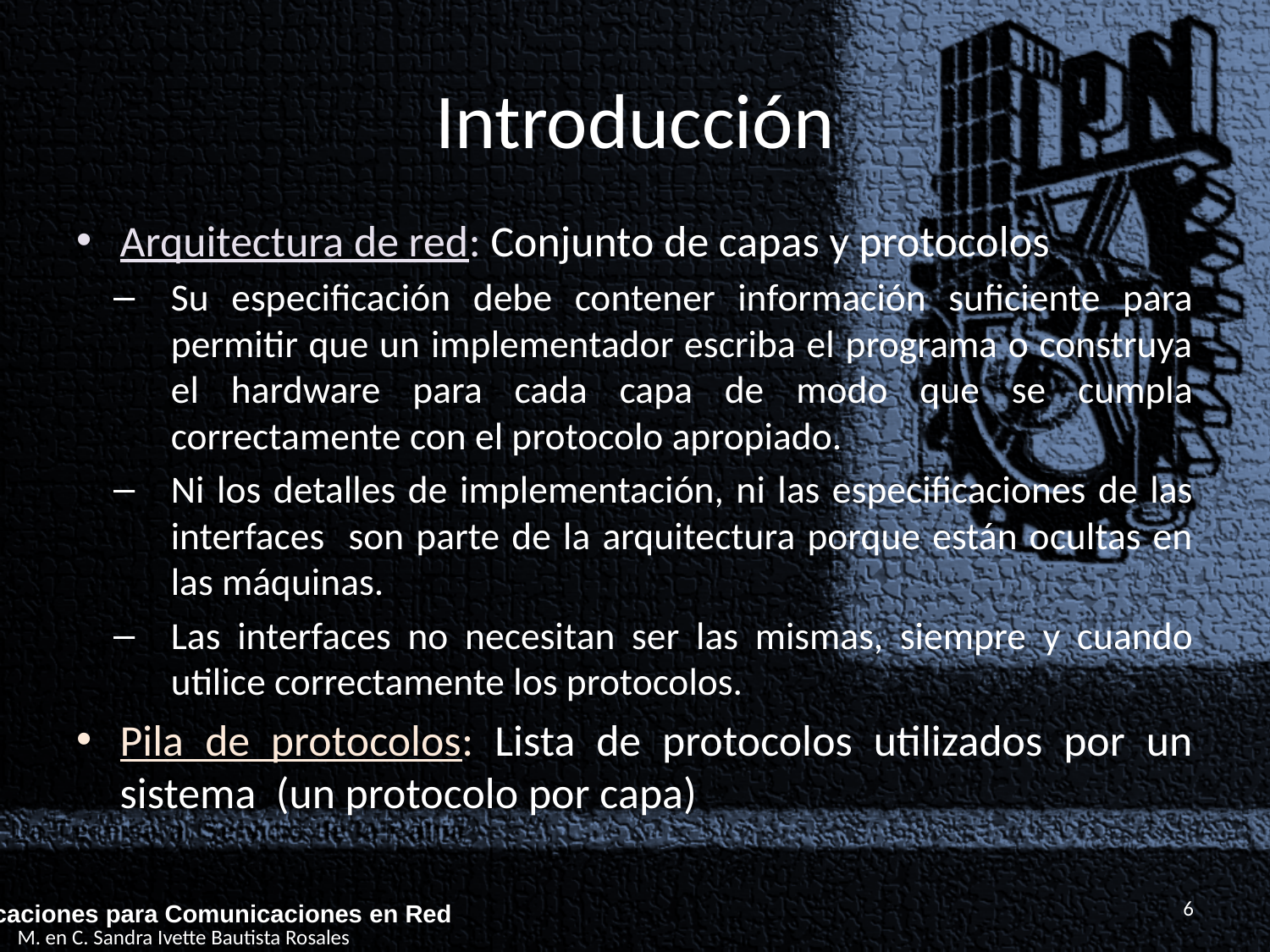

# Introducción
Arquitectura de red: Conjunto de capas y protocolos
Su especificación debe contener información suficiente para permitir que un implementador escriba el programa o construya el hardware para cada capa de modo que se cumpla correctamente con el protocolo apropiado.
Ni los detalles de implementación, ni las especificaciones de las interfaces  son parte de la arquitectura porque están ocultas en las máquinas.
Las interfaces no necesitan ser las mismas, siempre y cuando utilice correctamente los protocolos.
Pila de protocolos: Lista de protocolos utilizados por un sistema  (un protocolo por capa)

6
Aplicaciones para Comunicaciones en Red
M. en C. Sandra Ivette Bautista Rosales